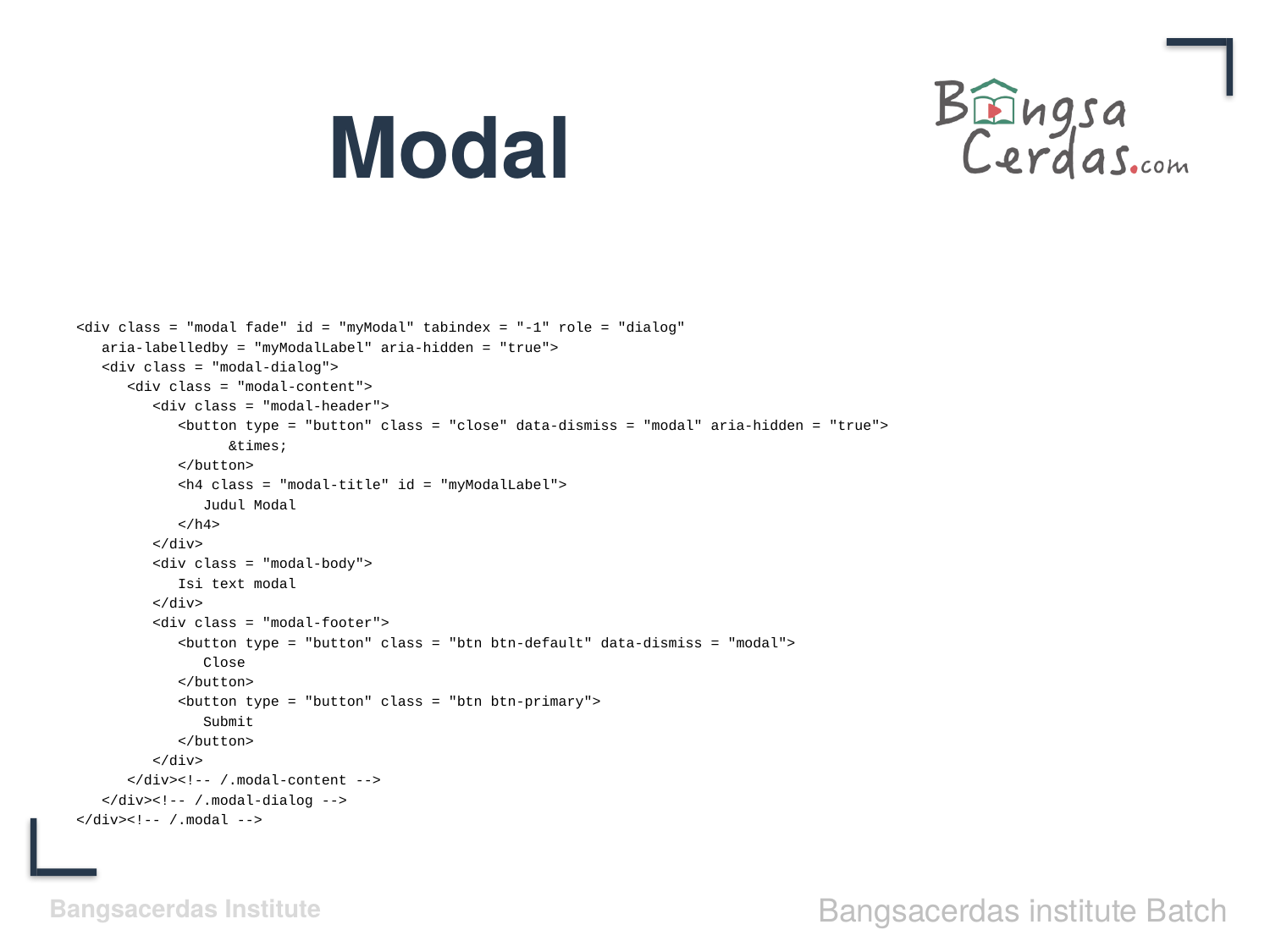

# Modal
<div class = "modal fade" id = "myModal" tabindex = "-1" role = "dialog"
   aria-labelledby = "myModalLabel" aria-hidden = "true">
   <div class = "modal-dialog">
      <div class = "modal-content">
         <div class = "modal-header">
            <button type = "button" class = "close" data-dismiss = "modal" aria-hidden = "true">
                  &times;
            </button>
            <h4 class = "modal-title" id = "myModalLabel">
               Judul Modal
            </h4>
         </div>
         <div class = "modal-body">
            Isi text modal
         </div>
         <div class = "modal-footer">
            <button type = "button" class = "btn btn-default" data-dismiss = "modal">
               Close
            </button>
            <button type = "button" class = "btn btn-primary">
               Submit
            </button>
         </div>
      </div><!-- /.modal-content -->
   </div><!-- /.modal-dialog -->
</div><!-- /.modal -->